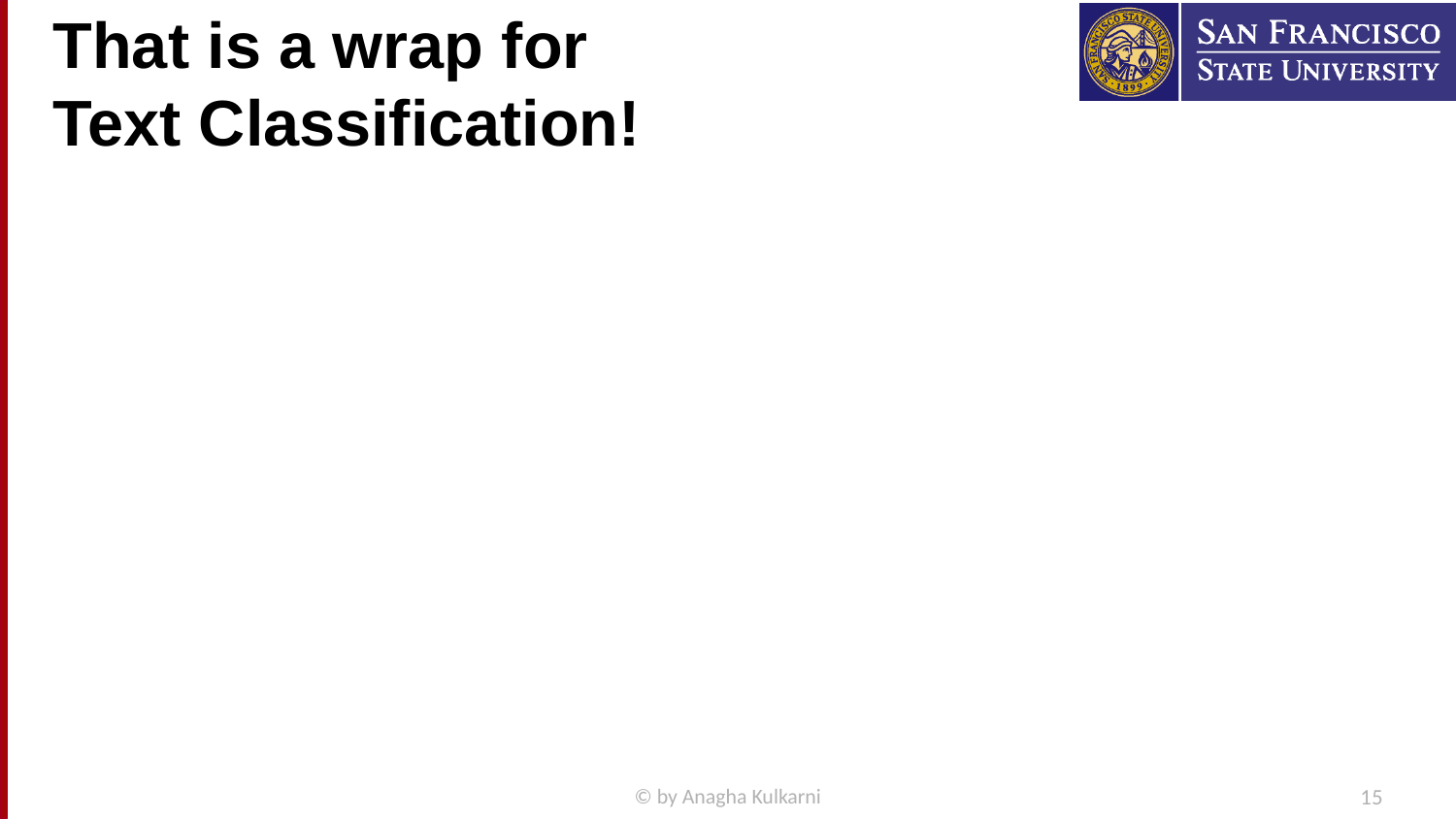

# That is a wrap for Text Classification!

© by Anagha Kulkarni
15